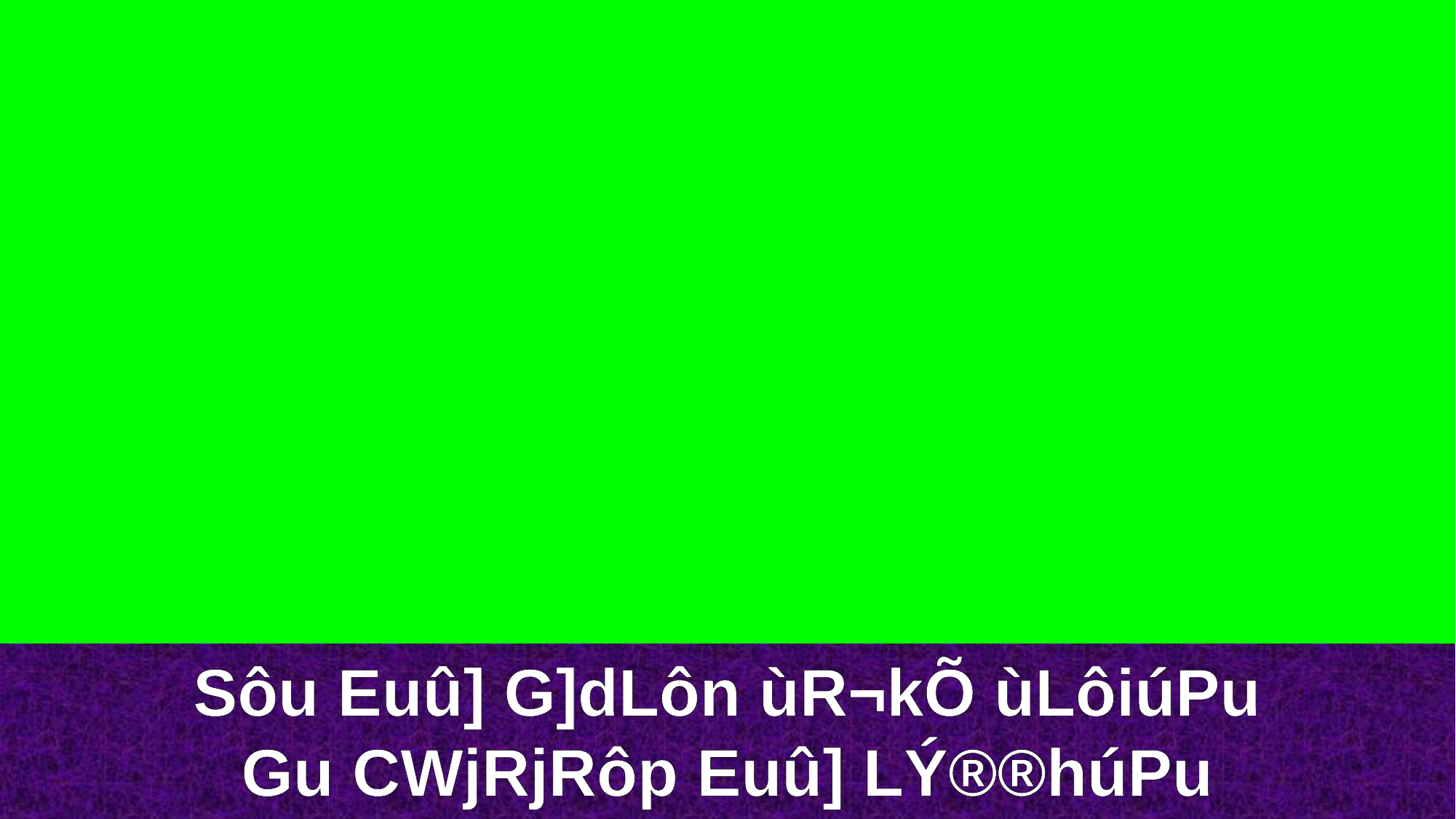

Sôu Euû] G]dLôn ùR¬kÕ ùLôiúPu
Gu CWjRjRôp Euû] LÝ®®húPu